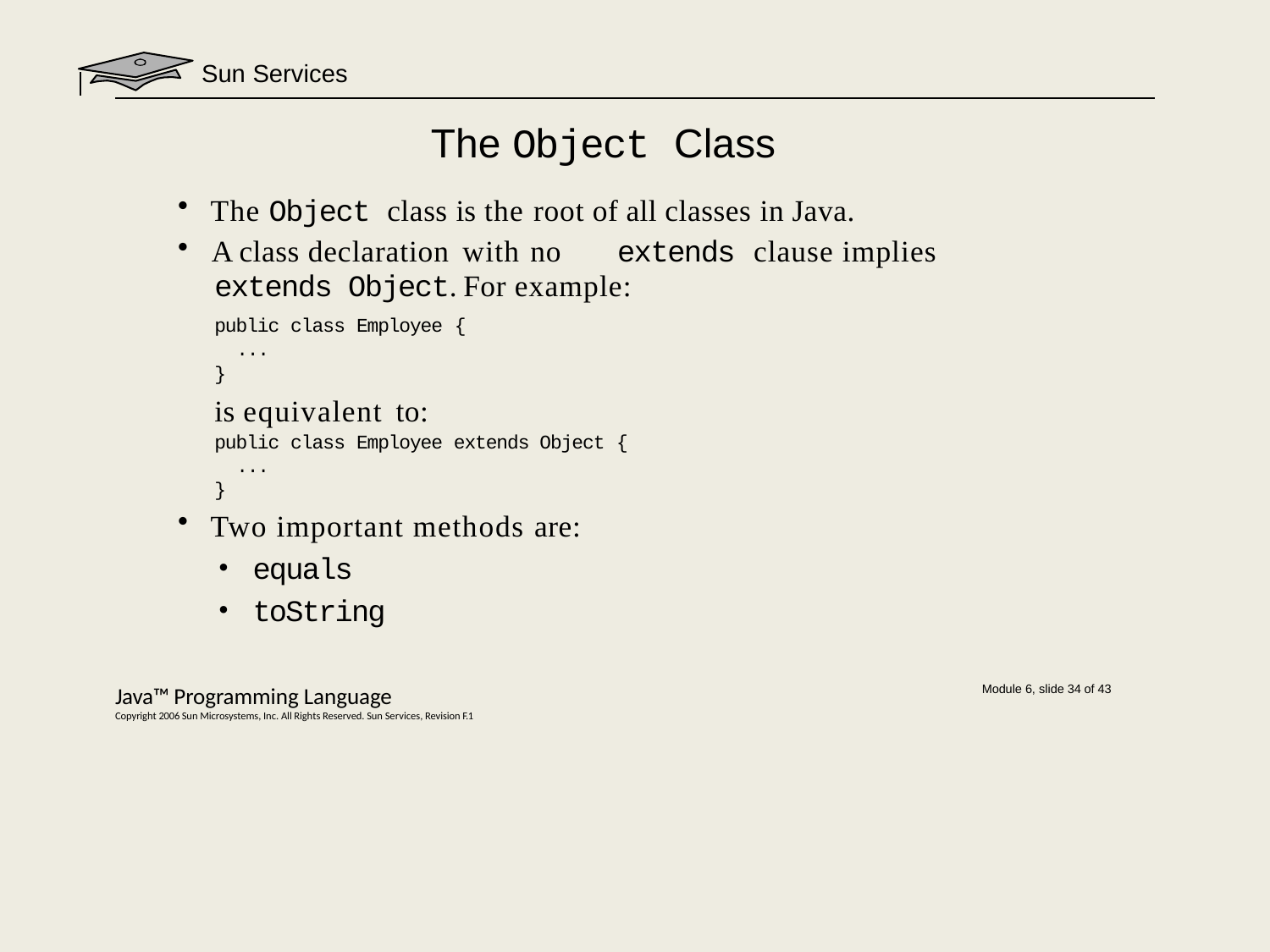

Sun Services

# The Object Class
The Object class is the root of all classes in Java.
A class declaration with no	extends clause implies
extends Object. For example:
public class Employee {
...
}
is equivalent to:
public class Employee extends Object {
...
}
Two important methods are:
equals
toString
Java™ Programming Language
Copyright 2006 Sun Microsystems, Inc. All Rights Reserved. Sun Services, Revision F.1
Module 6, slide 34 of 43